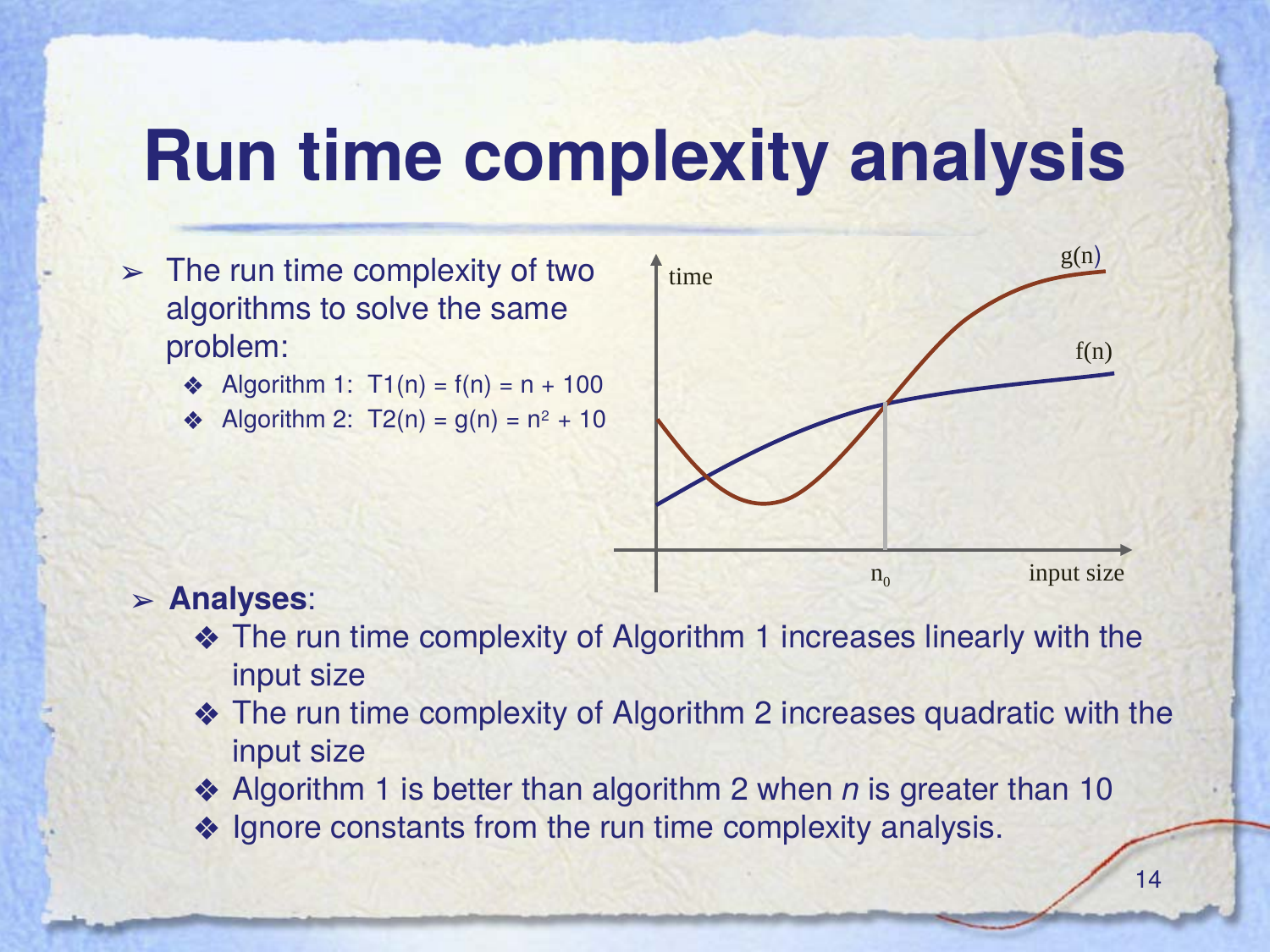

# Run time complexity analysis
g(n)
The run time complexity of two algorithms to solve the same problem:
Algorithm 1:  T1(n) = f(n) = n + 100
Algorithm 2:  T2(n) = g(n) = n2  + 10

time

f(n)

n0
input size
Analyses:
The run time complexity of Algorithm 1 increases linearly with the input size
The run time complexity of Algorithm 2 increases quadratic with the input size
Algorithm 1 is better than algorithm 2 when n is greater than 10
Ignore constants from the run time complexity analysis.
14